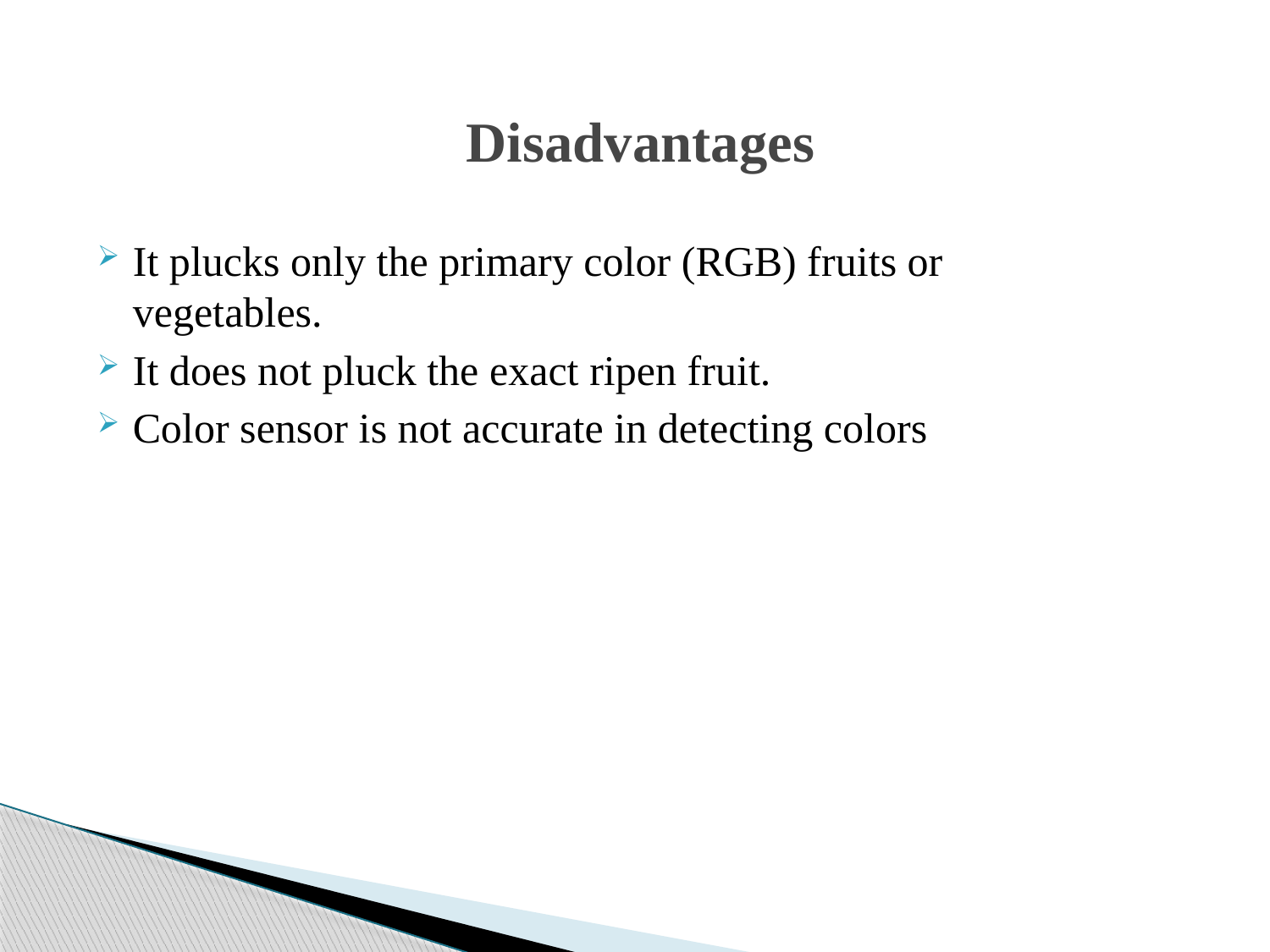

# Disadvantages
It plucks only the primary color (RGB) fruits or vegetables.
It does not pluck the exact ripen fruit.
Color sensor is not accurate in detecting colors